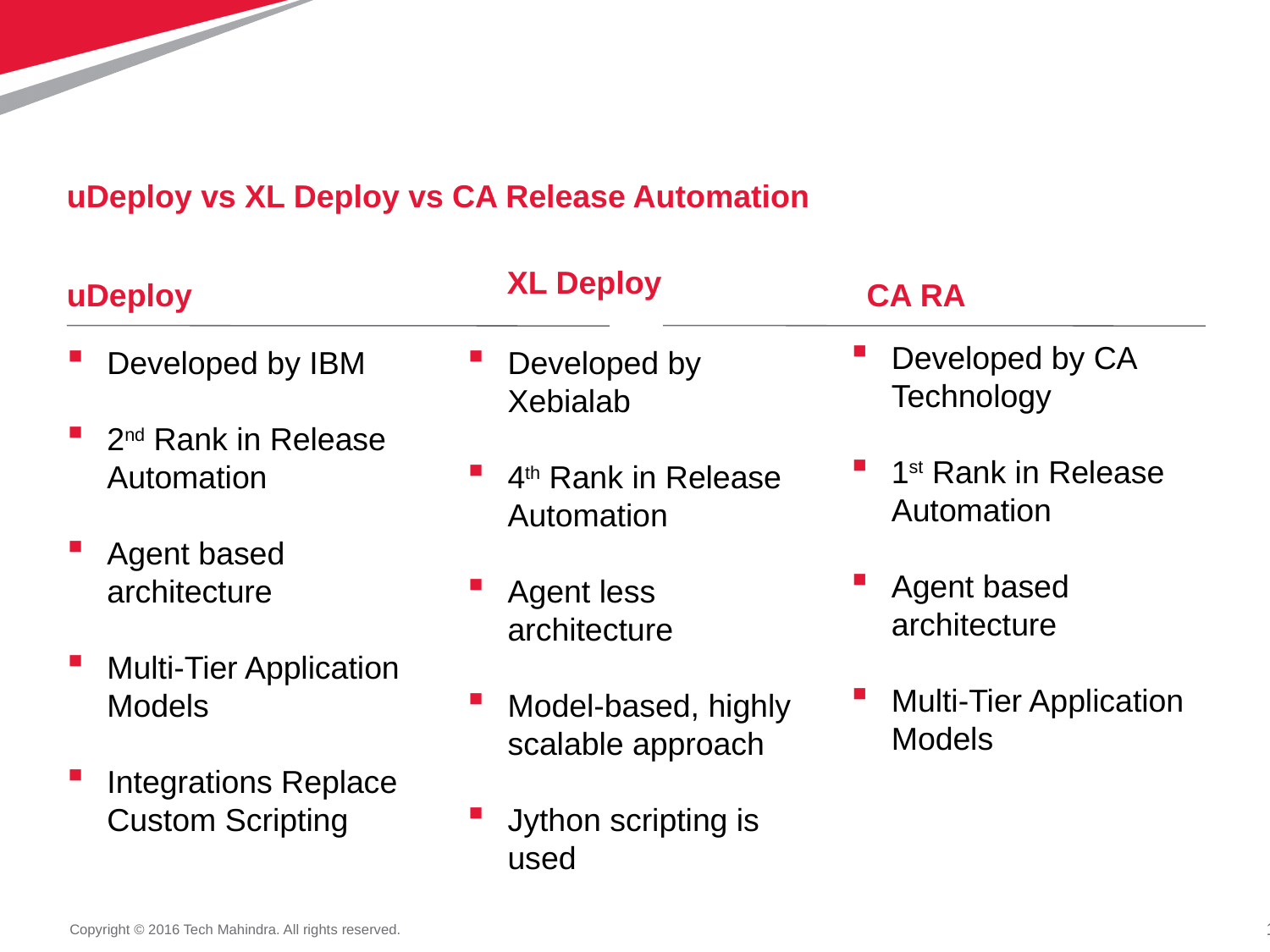

uDeploy vs XL Deploy vs CA Release Automation
uDeploy
CA RA
XL Deploy
Developed by CA Technology

1st Rank in Release Automation

Agent based architecture

Multi-Tier Application Models

Developed by IBM

2nd Rank in Release Automation

Agent based architecture

Multi-Tier Application Models

Integrations Replace Custom Scripting
Developed by Xebialab

4th Rank in Release Automation

Agent less architecture

Model-based, highly scalable approach

Jython scripting is used